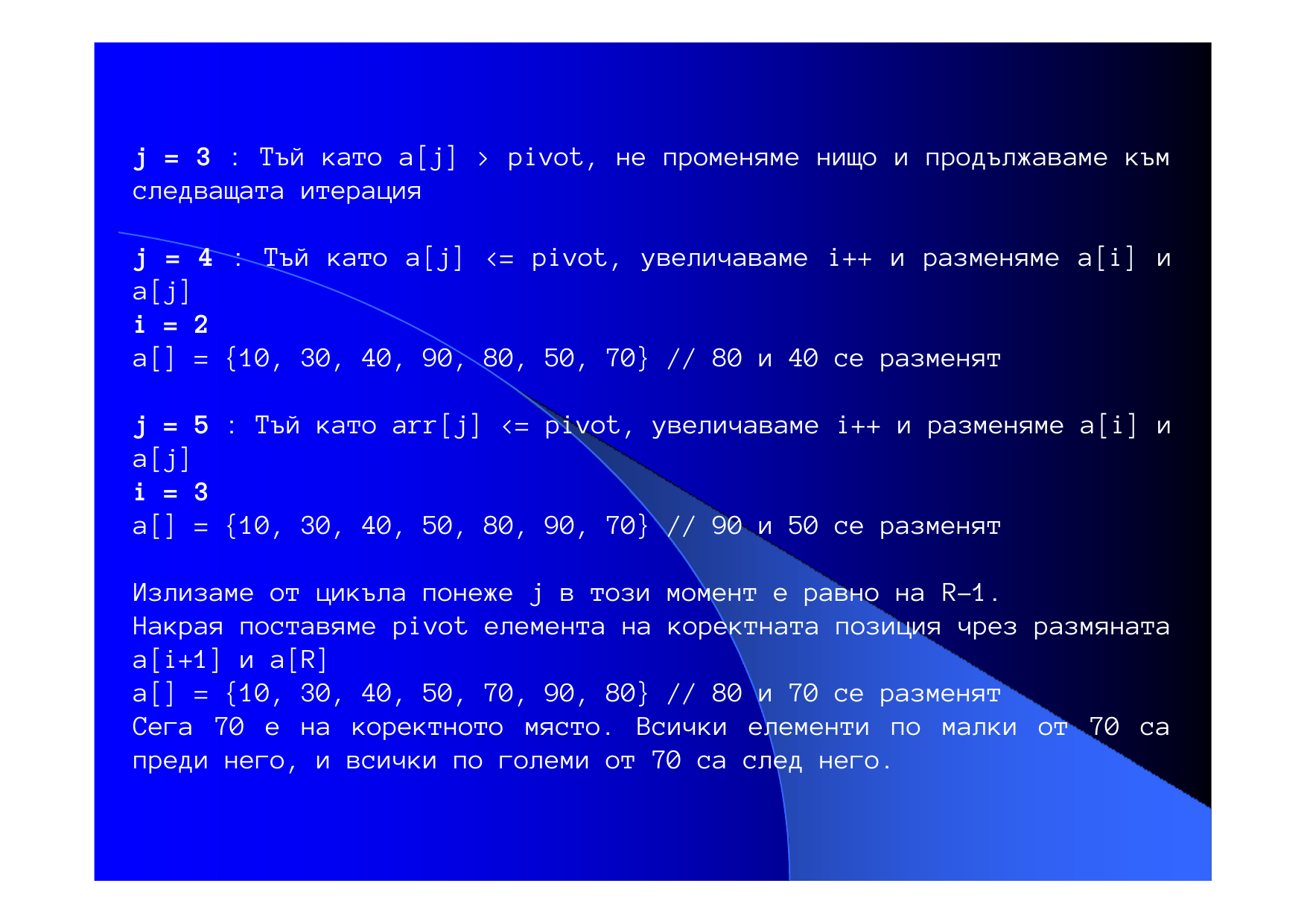

j = 3 : Тъй като a[j] > pivot, не променяме нищо и продължаваме към следващата итерация

j = 4 : Тъй като a[j] <= pivot, увеличаваме i++ и разменяме a[i] и a[j]
i = 2
a[] = {10, 30, 40, 90, 80, 50, 70} // 80 и 40 се разменят

j = 5 : Тъй като arr[j] <= pivot, увеличаваме i++ и разменяме a[i] и a[j]
i = 3
a[] = {10, 30, 40, 50, 80, 90, 70} // 90 и 50 се разменят

Излизаме от цикъла понеже j в този момент е равно на R-1.
Накрая поставяме pivot елемента на коректната позиция чрез размяната a[i+1] и a[R]
a[] = {10, 30, 40, 50, 70, 90, 80} // 80 и 70 се разменят
Сега 70 е на коректното място. Всички елементи по малки от 70 са преди него, и всички по големи от 70 са след него.